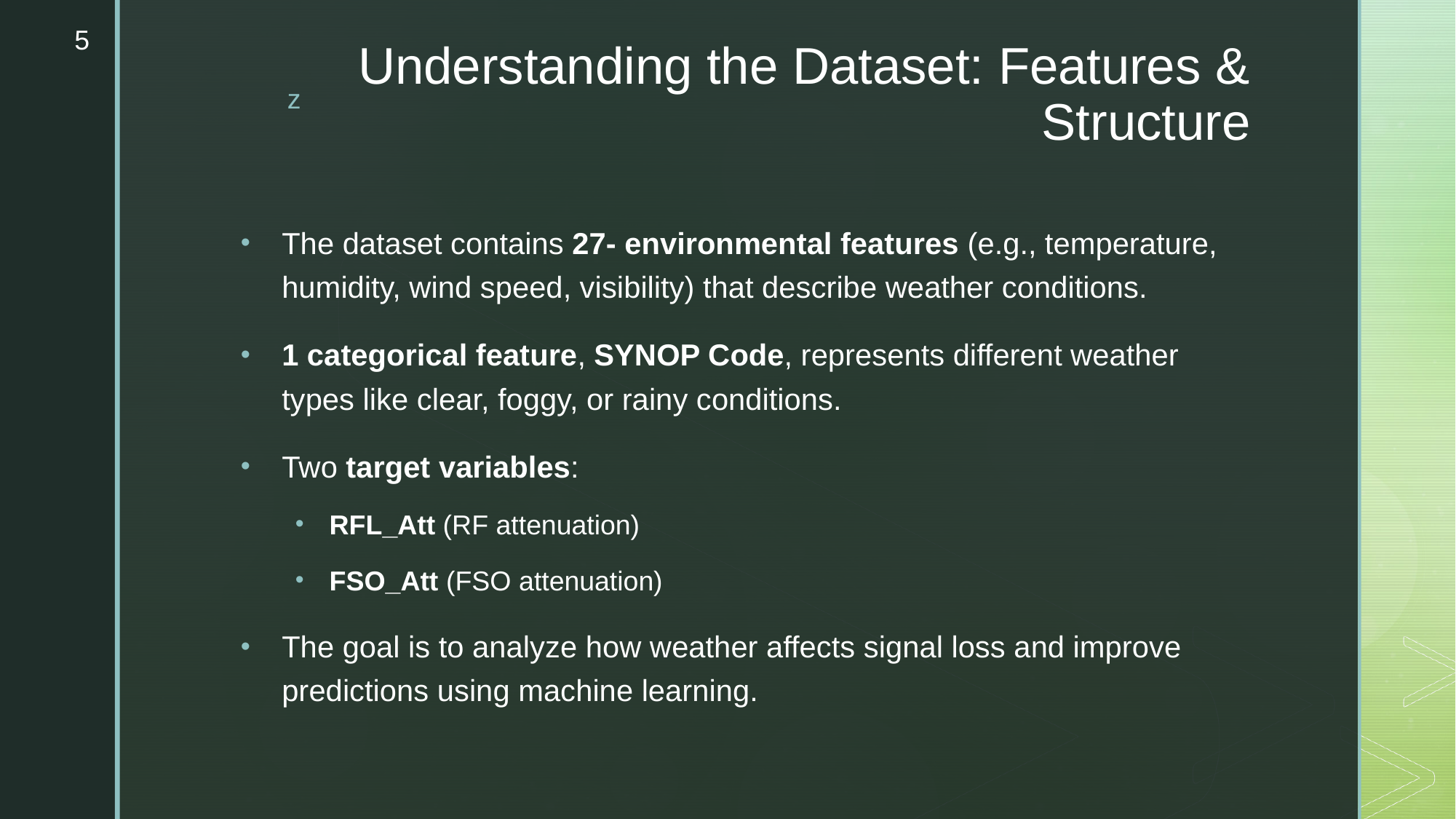

5
# Understanding the Dataset: Features & Structure
The dataset contains 27- environmental features (e.g., temperature, humidity, wind speed, visibility) that describe weather conditions.
1 categorical feature, SYNOP Code, represents different weather types like clear, foggy, or rainy conditions.
Two target variables:
RFL_Att (RF attenuation)
FSO_Att (FSO attenuation)
The goal is to analyze how weather affects signal loss and improve predictions using machine learning.